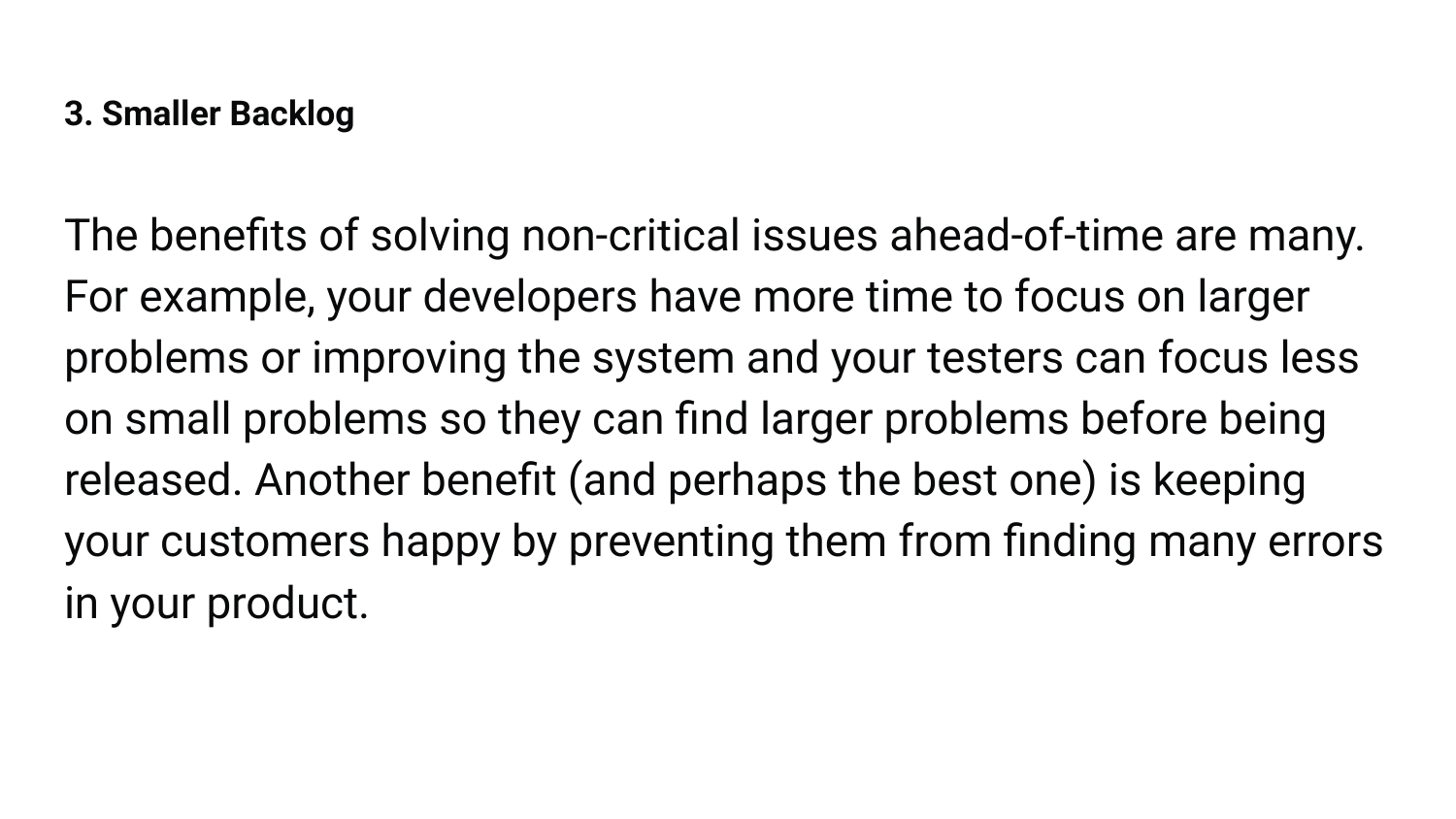

# 3. Smaller Backlog

The benefits of solving non-critical issues ahead-of-time are many. For example, your developers have more time to focus on larger problems or improving the system and your testers can focus less on small problems so they can find larger problems before being released. Another benefit (and perhaps the best one) is keeping your customers happy by preventing them from finding many errors in your product.